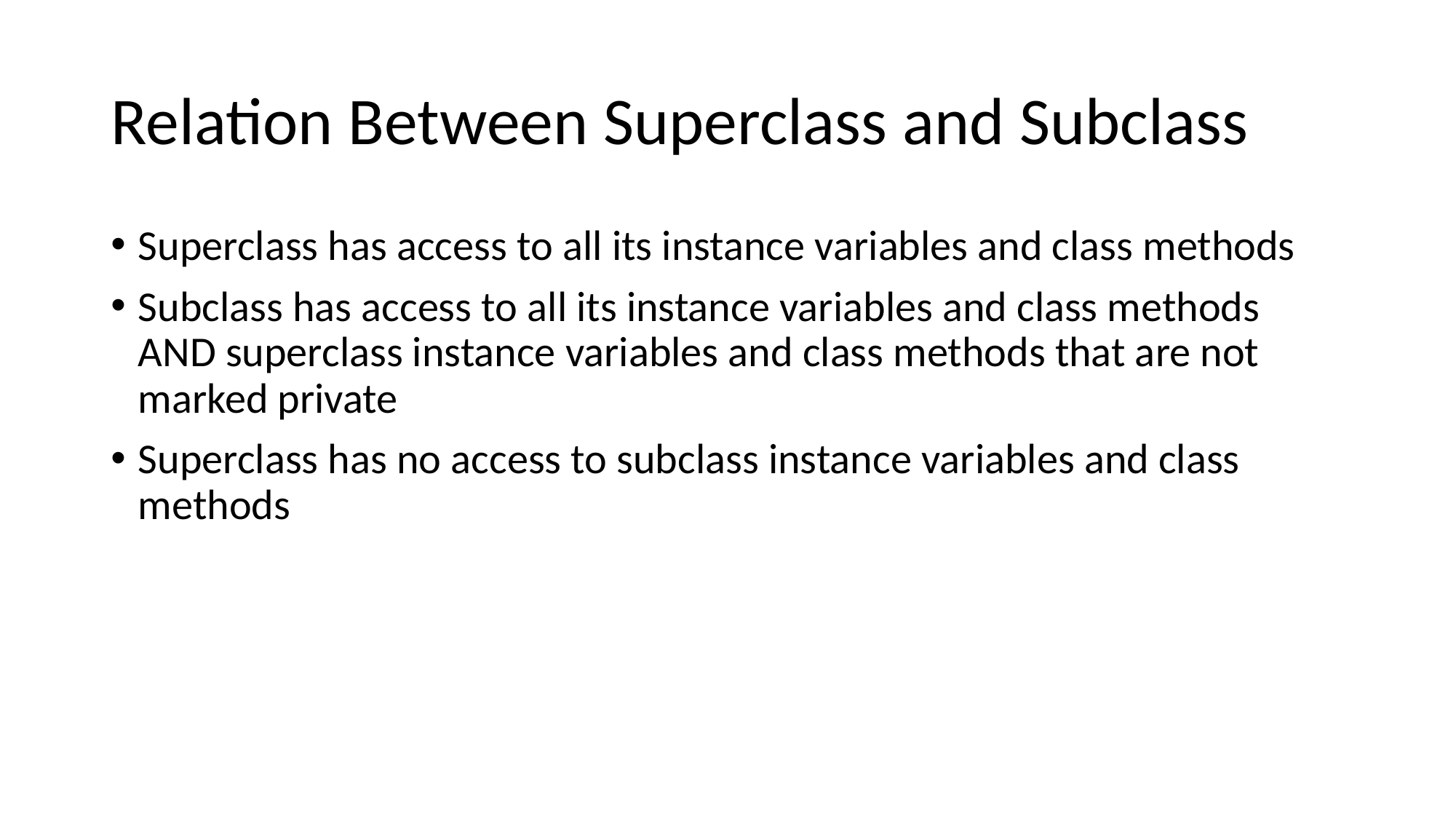

# Relation Between Superclass and Subclass
Superclass has access to all its instance variables and class methods
Subclass has access to all its instance variables and class methods AND superclass instance variables and class methods that are not marked private
Superclass has no access to subclass instance variables and class methods